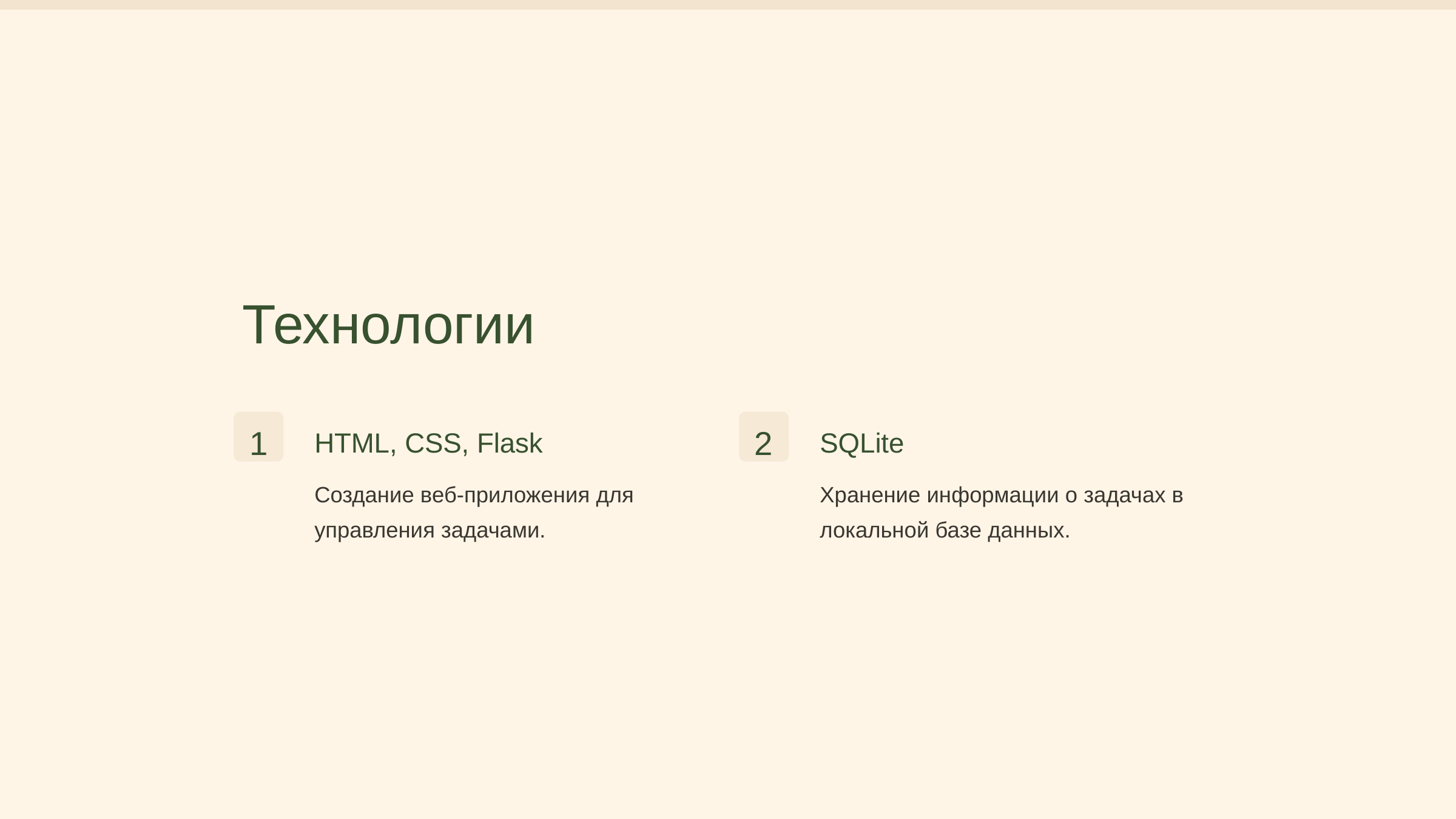

Технологии

1
2
HTML, CSS, Flask
SQLite
Создание веб-приложения для управления задачами.
Хранение информации о задачах в локальной базе данных.